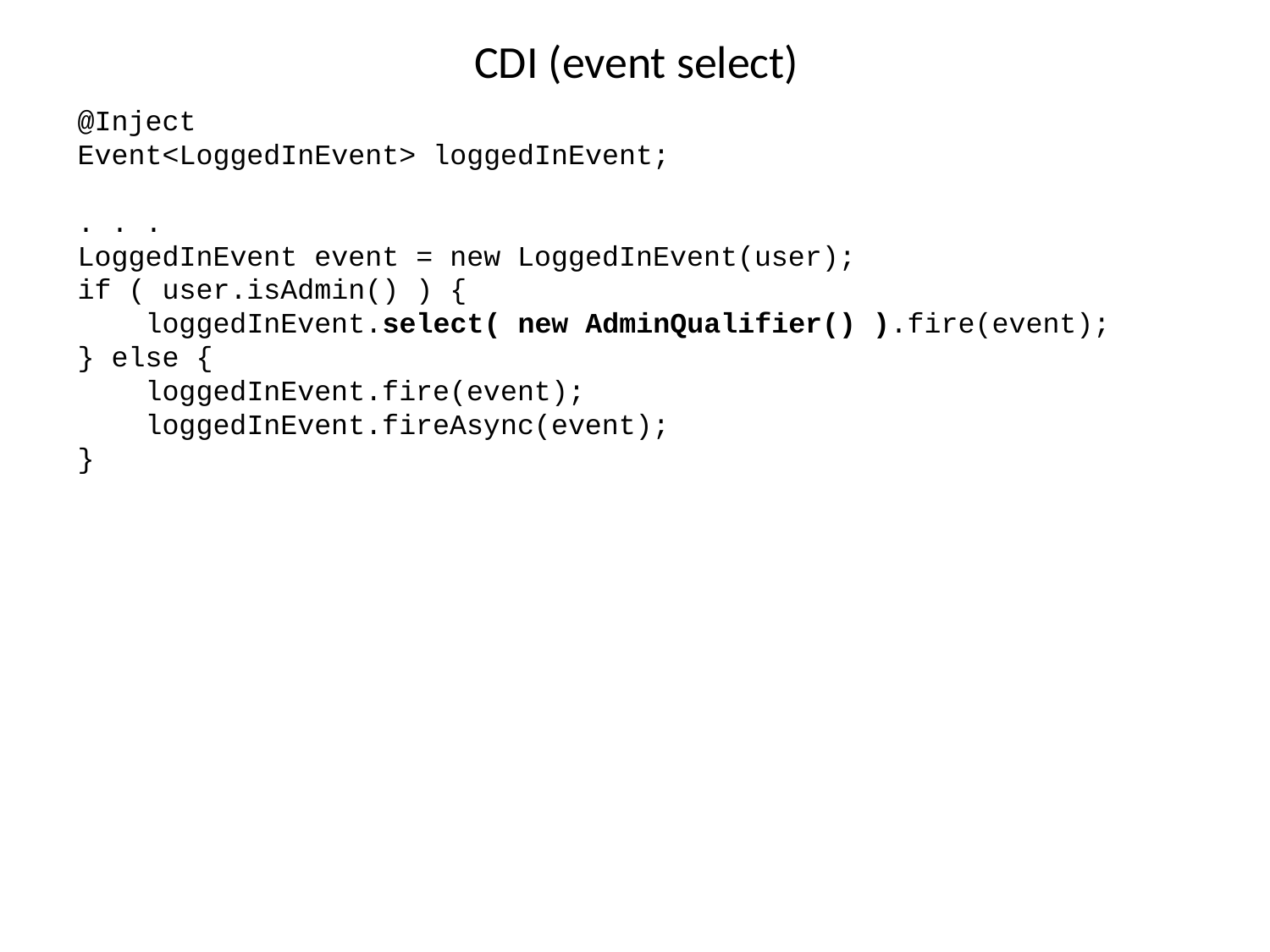

# CDI (event select)
@Inject
Event<LoggedInEvent> loggedInEvent;

. . .
LoggedInEvent event = new LoggedInEvent(user);
if ( user.isAdmin() ) {
    loggedInEvent.select( new AdminQualifier() ).fire(event);
} else {
    loggedInEvent.fire(event);
    loggedInEvent.fireAsync(event);
}